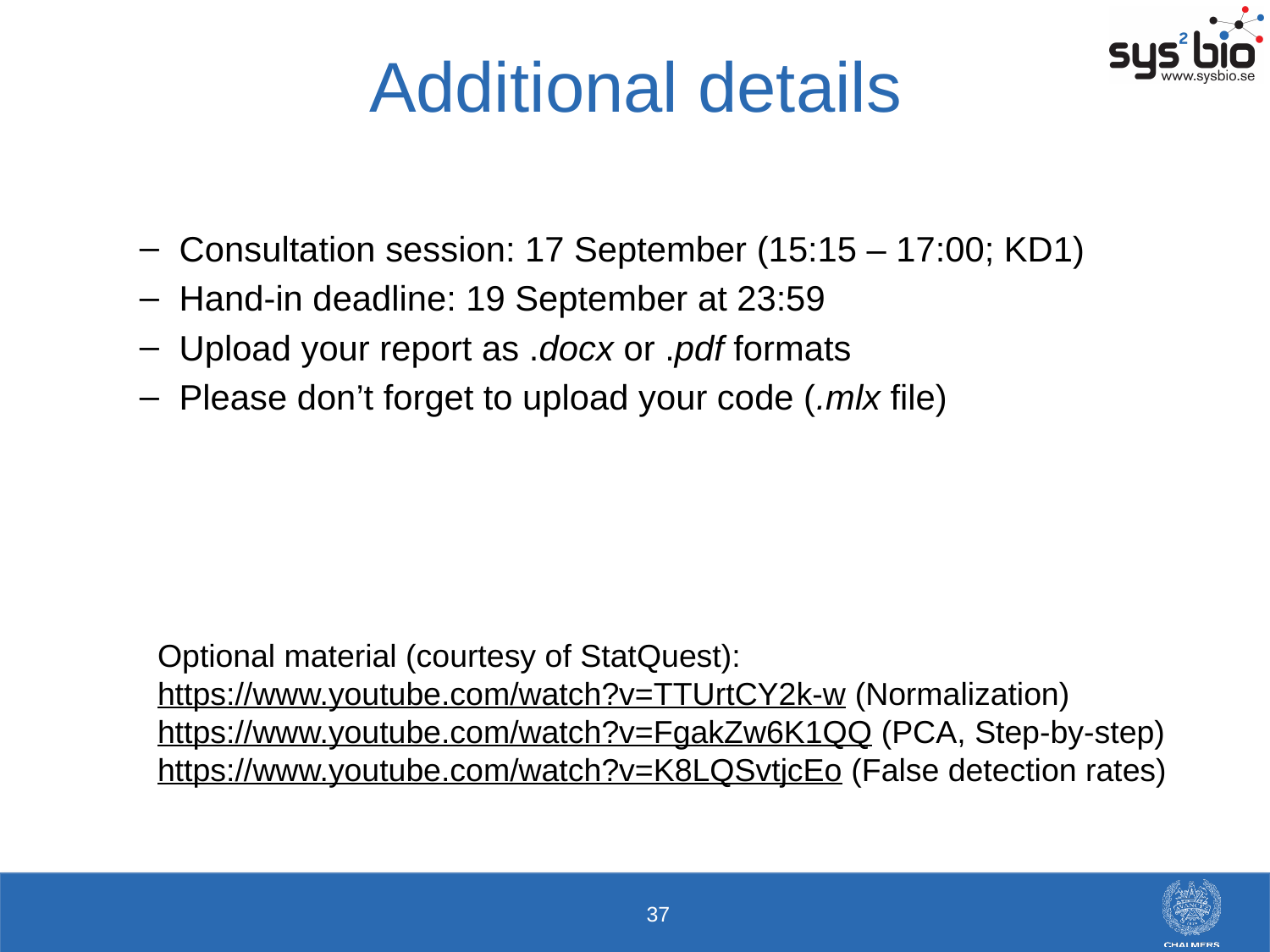

# Additional details
Consultation session: 17 September (15:15 – 17:00; KD1)
Hand-in deadline: 19 September at 23:59
Upload your report as .docx or .pdf formats
Please don’t forget to upload your code (.mlx file)
Optional material (courtesy of StatQuest):
https://www.youtube.com/watch?v=TTUrtCY2k-w (Normalization)
https://www.youtube.com/watch?v=FgakZw6K1QQ (PCA, Step-by-step)
https://www.youtube.com/watch?v=K8LQSvtjcEo (False detection rates)

37